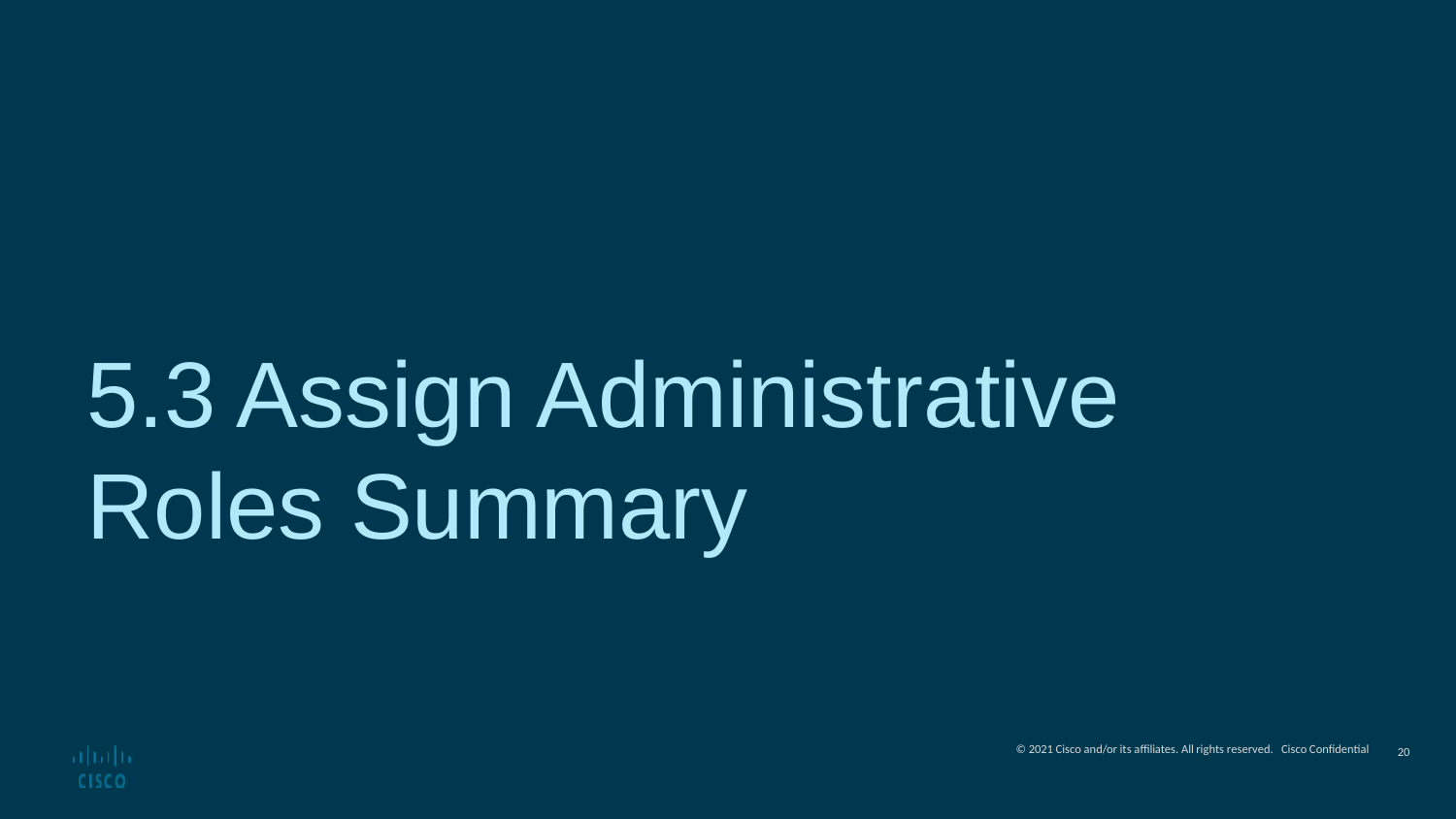

# 5.3 Assign Administrative Roles Summary
20